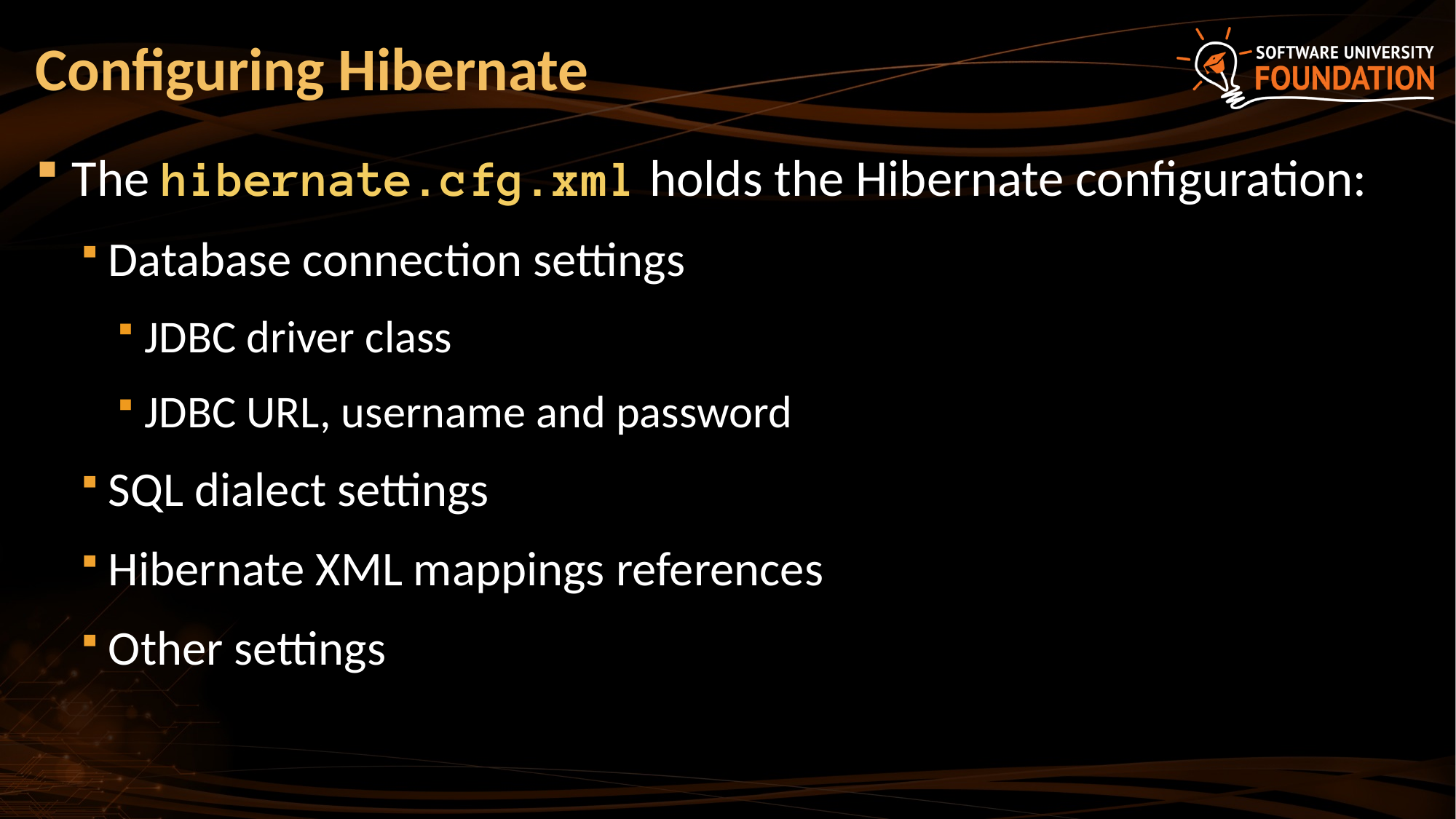

# Configuring Hibernate
The hibernate.cfg.xml holds the Hibernate configuration:
Database connection settings
JDBC driver class
JDBC URL, username and password
SQL dialect settings
Hibernate XML mappings references
Other settings